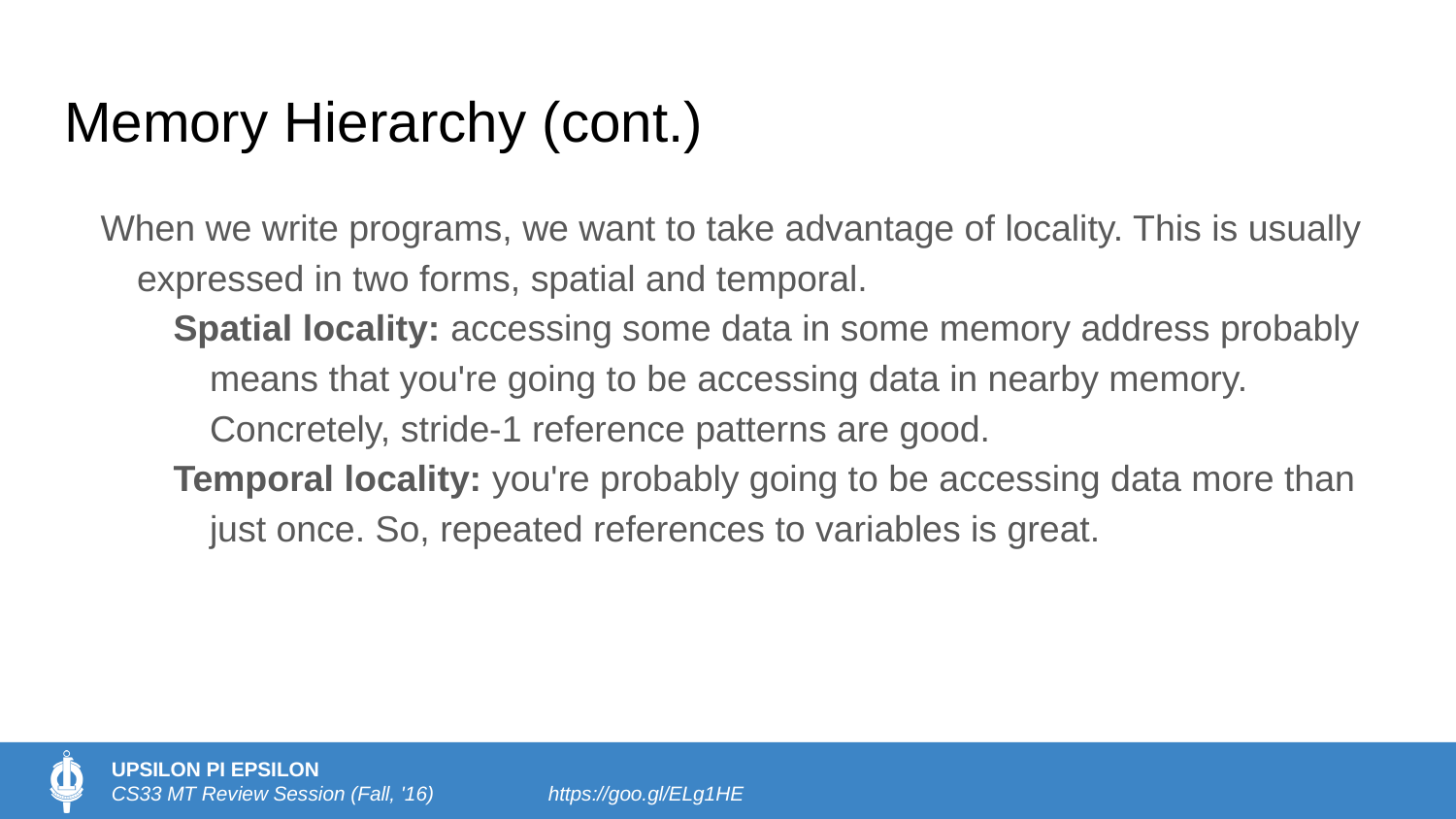

# Memory Hierarchy (cont.)
When we write programs, we want to take advantage of locality. This is usually expressed in two forms, spatial and temporal.
Spatial locality: accessing some data in some memory address probably means that you're going to be accessing data in nearby memory. Concretely, stride-1 reference patterns are good.
Temporal locality: you're probably going to be accessing data more than just once. So, repeated references to variables is great.